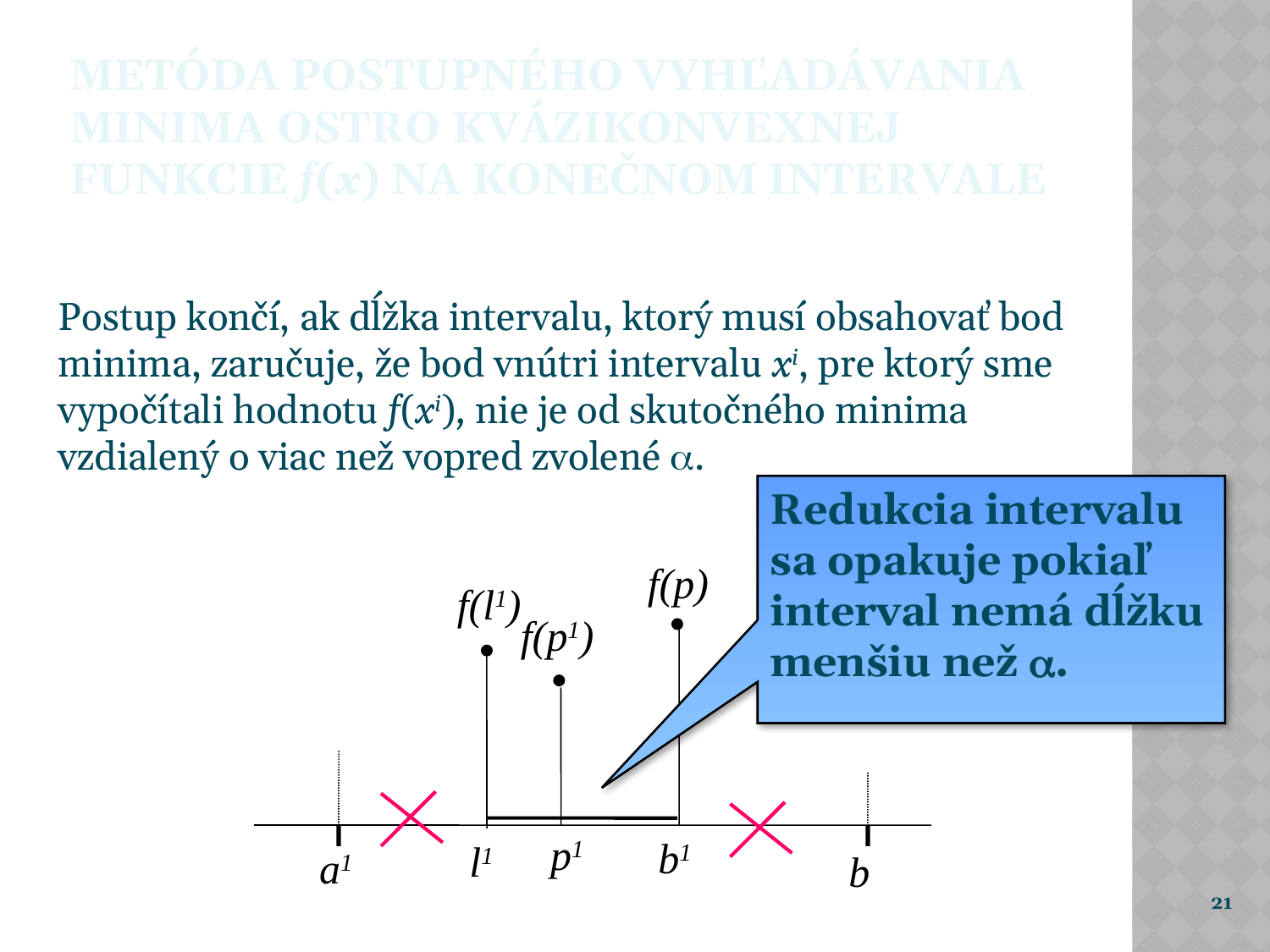

Metóda postupného vyhľadávania minima ostro kvázikonvexnej funkcie f(x) na konečnom intervale
Postup končí, ak dĺžka intervalu, ktorý musí obsahovať bod minima, zaručuje, že bod vnútri intervalu xi, pre ktorý sme vypočítali hodnotu f(xi), nie je od skutočného minima vzdialený o viac než vopred zvolené α.
Redukcia intervalu sa opakuje pokiaľ interval nemá dĺžku menšiu než α.
f(p)
f(l1)
f(p1)

p1

b1

l1
a1
b
21